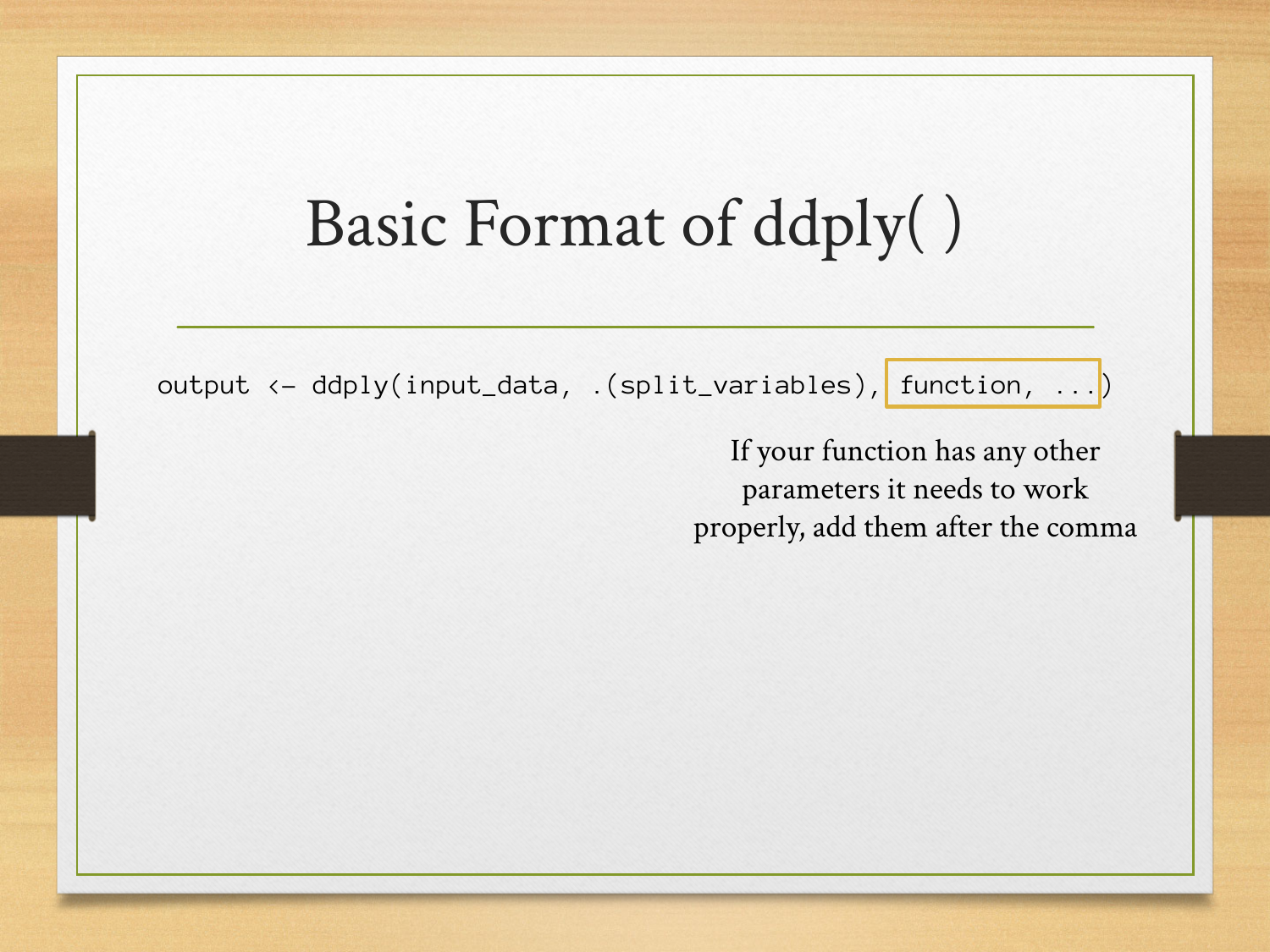

# Basic Format of ddply( )
output <- ddply(input_data, .(split_variables), function, ...)

If your function has any other parameters it needs to work properly, add them after the comma